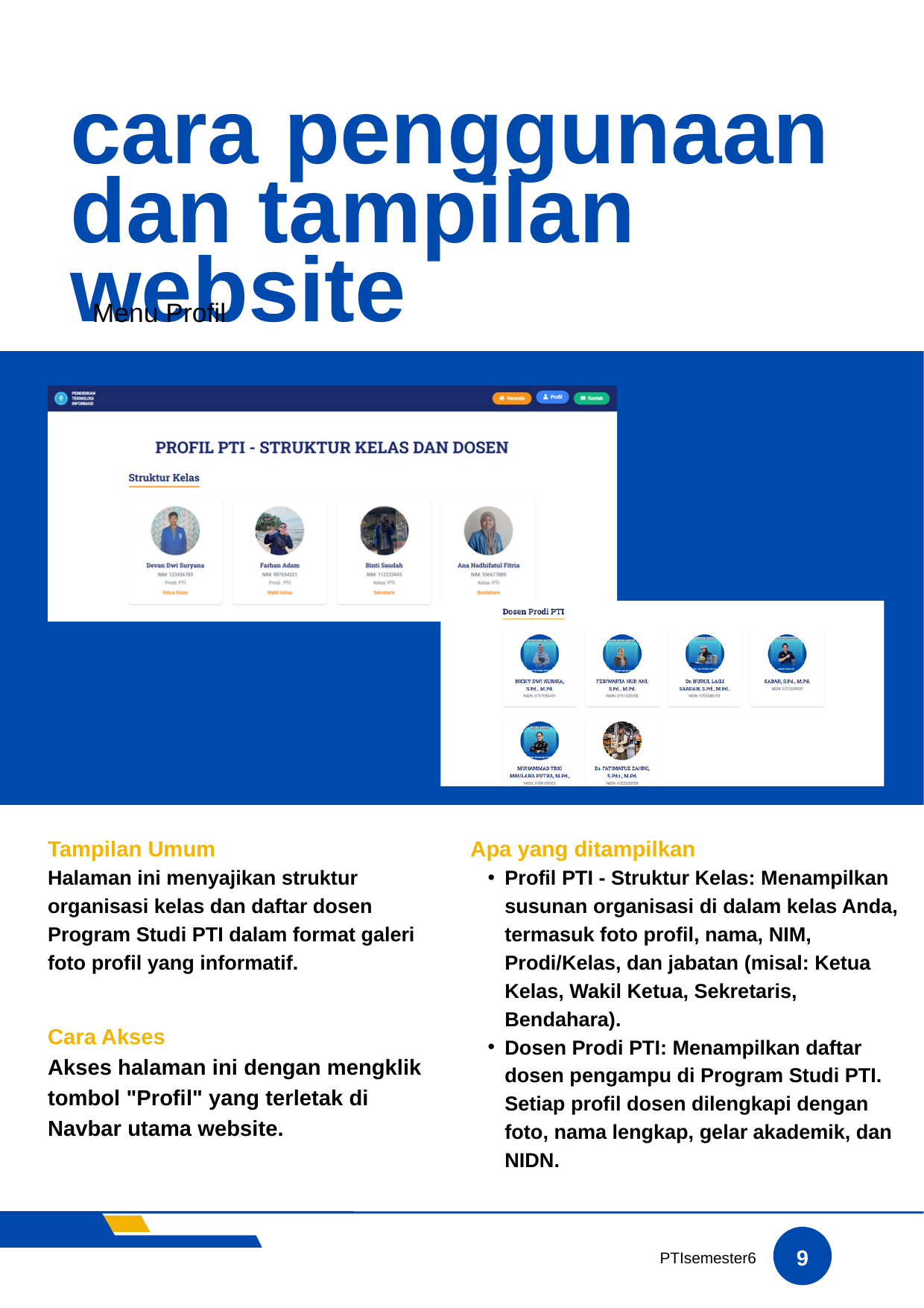

cara penggunaan dan tampilan website
Menu Profil

Tampilan Umum
Halaman ini menyajikan struktur organisasi kelas dan daftar dosen Program Studi PTI dalam format galeri foto profil yang informatif.
Apa yang ditampilkan
Profil PTI - Struktur Kelas: Menampilkan susunan organisasi di dalam kelas Anda, termasuk foto profil, nama, NIM, Prodi/Kelas, dan jabatan (misal: Ketua Kelas, Wakil Ketua, Sekretaris, Bendahara).
Dosen Prodi PTI: Menampilkan daftar dosen pengampu di Program Studi PTI. Setiap profil dosen dilengkapi dengan foto, nama lengkap, gelar akademik, dan NIDN.

Cara Akses
Akses halaman ini dengan mengklik tombol "Profil" yang terletak di Navbar utama website.

9
PTIsemester6